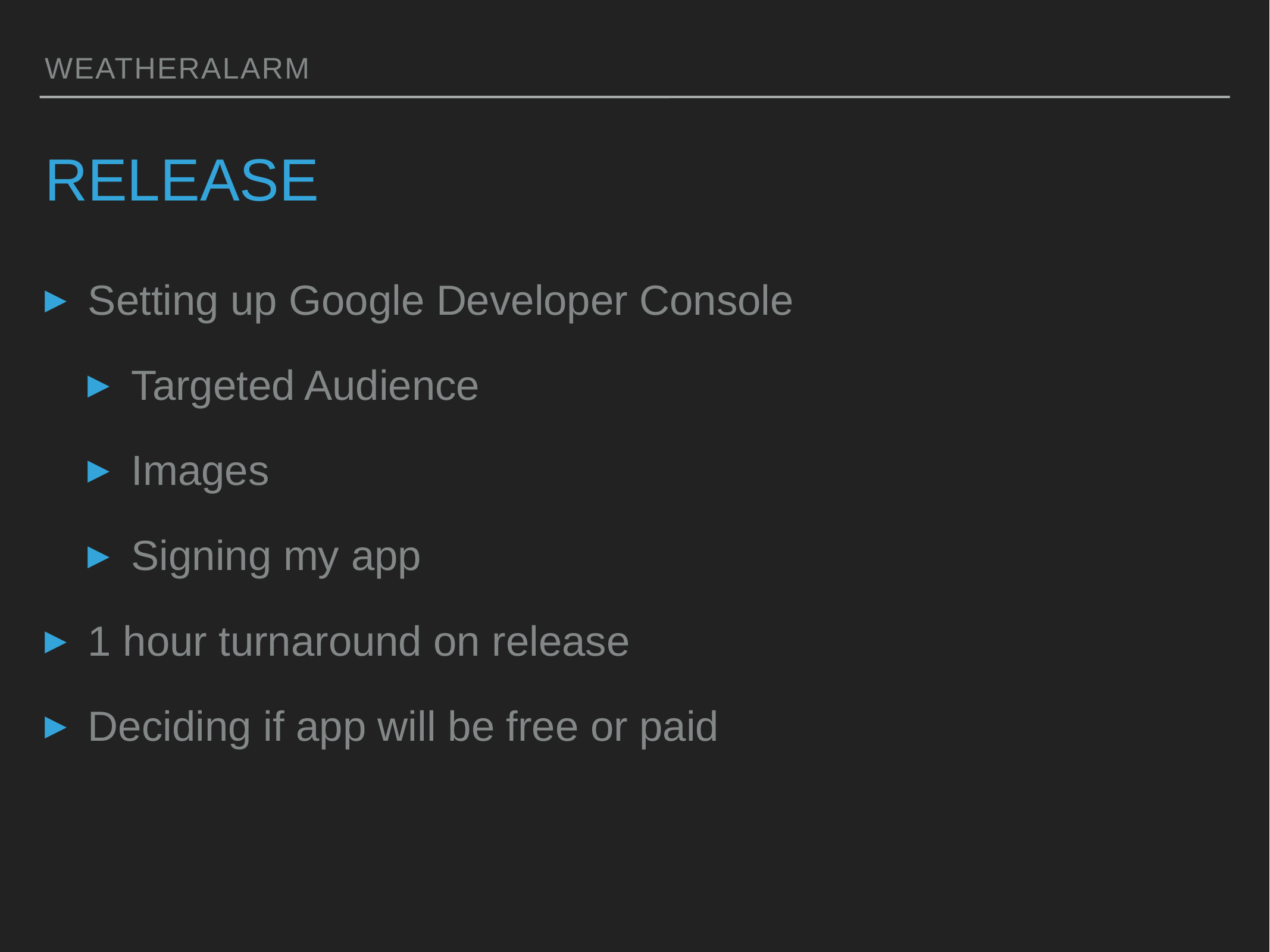

weatheralarm
# Release
Setting up Google Developer Console
Targeted Audience
Images
Signing my app
1 hour turnaround on release
Deciding if app will be free or paid